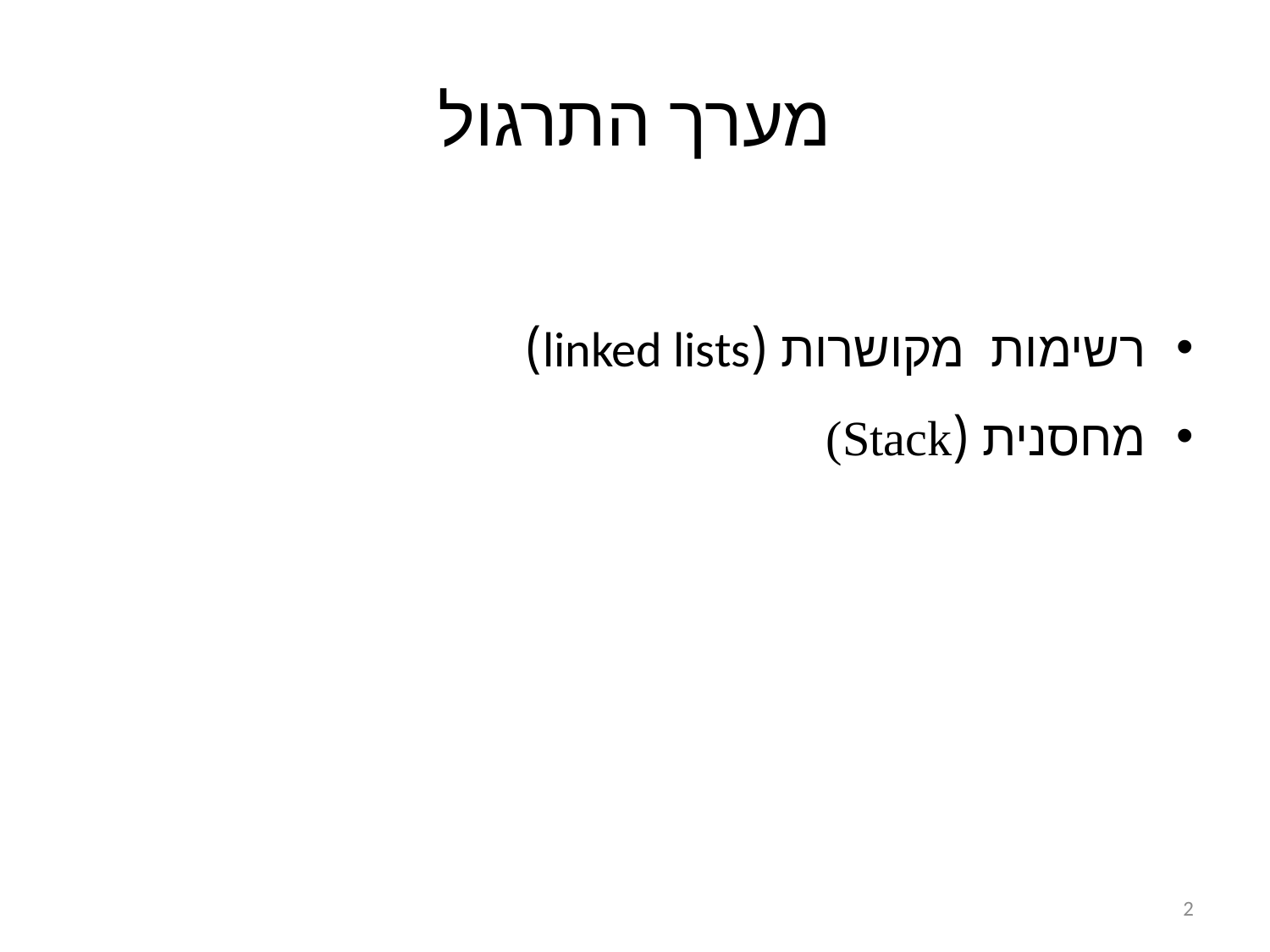

# מערך התרגול

רשימות  מקושרות (linked lists)

מחסנית (Stack)
2